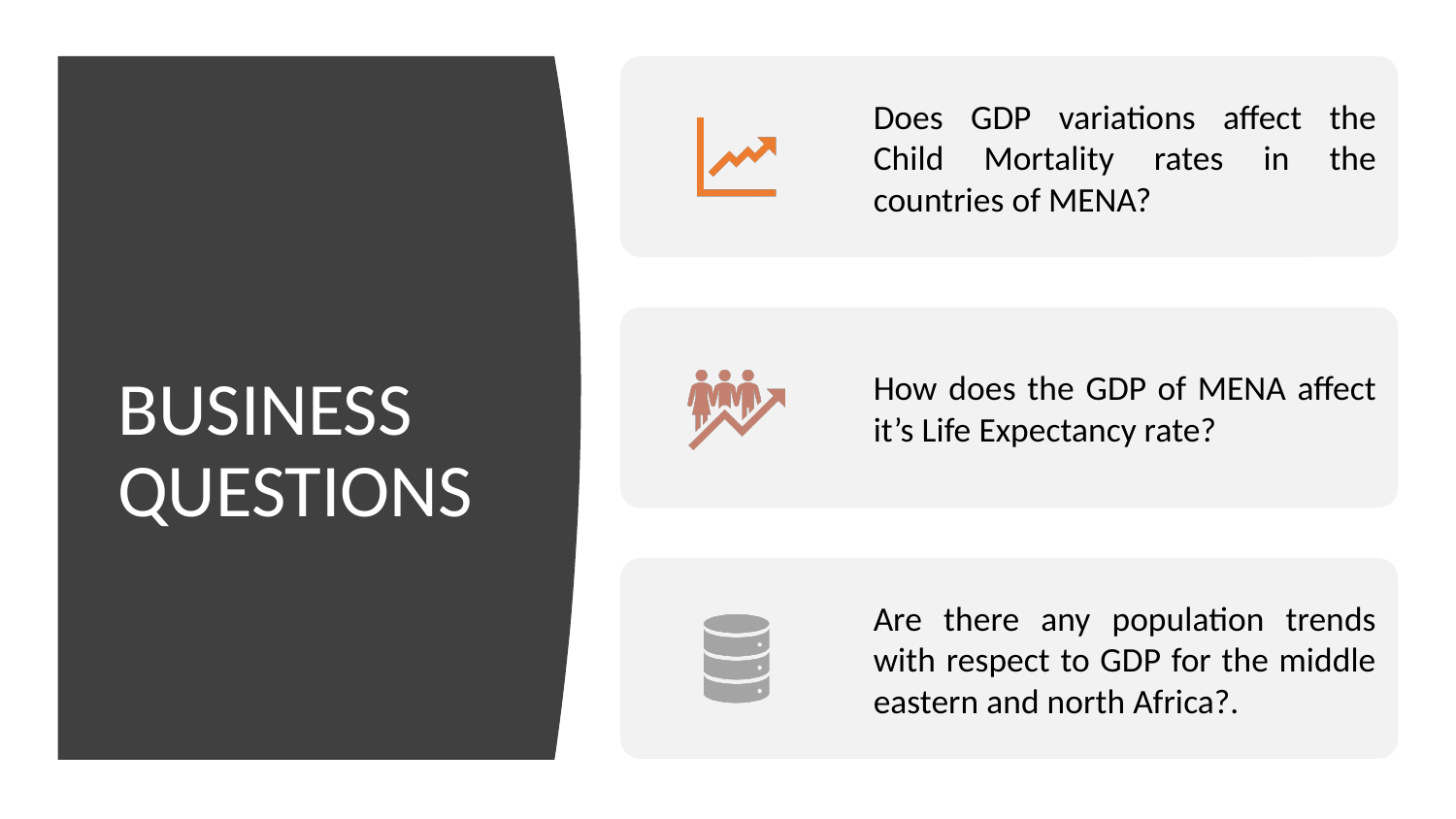

Does GDP variations affect the Child Mortality rates in the countries of MENA?
How does the GDP of MENA affect it’s Life Expectancy rate?
Are there any population trends with respect to GDP for the middle eastern and north Africa?.
# BUSINESS QUESTIONS